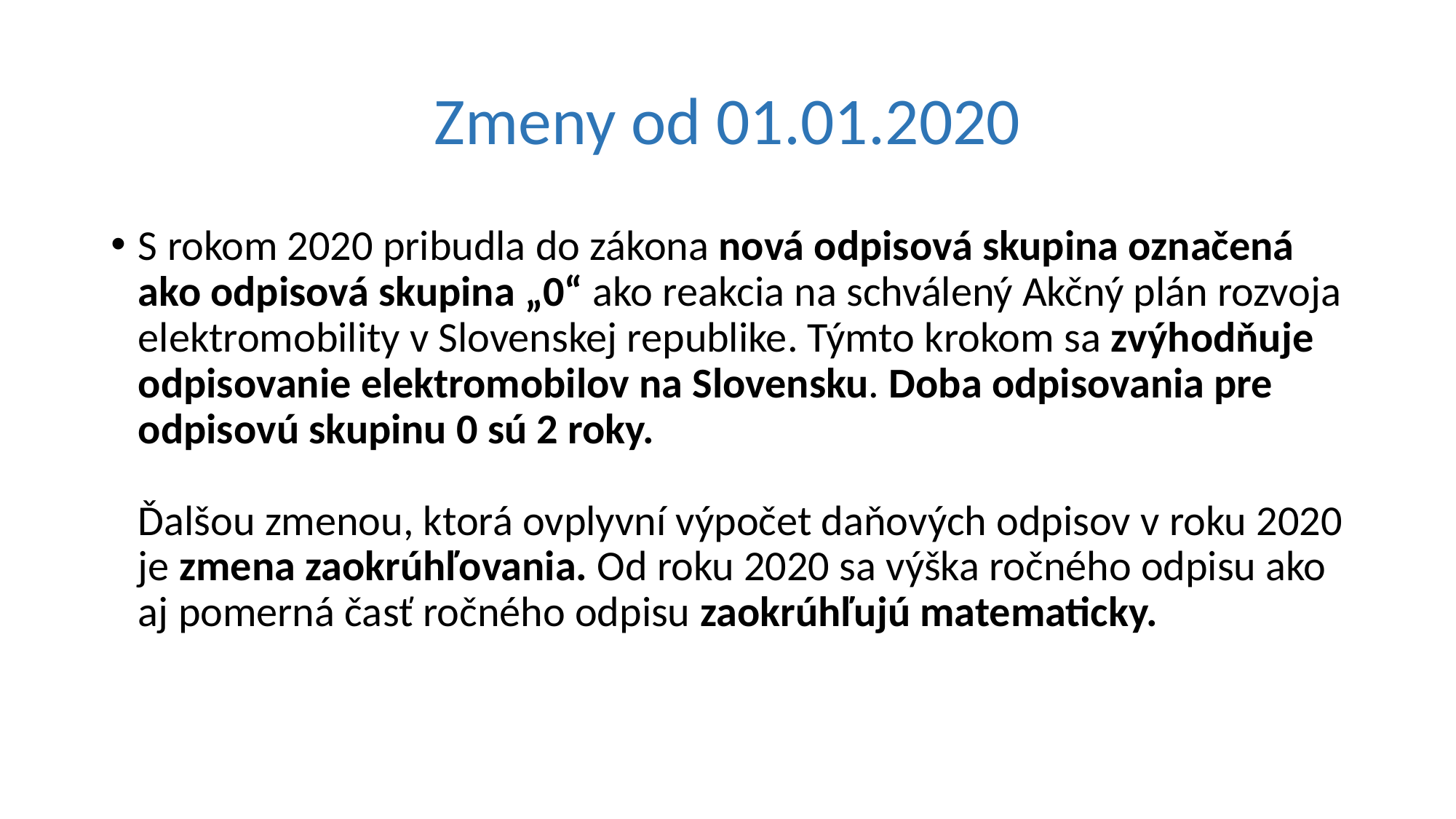

# Zmeny od 01.01.2020
S rokom 2020 pribudla do zákona nová odpisová skupina označená ako odpisová skupina „0“ ako reakcia na schválený Akčný plán rozvoja elektromobility v Slovenskej republike. Týmto krokom sa zvýhodňuje odpisovanie elektromobilov na Slovensku. Doba odpisovania pre odpisovú skupinu 0 sú 2 roky.
Ďalšou zmenou, ktorá ovplyvní výpočet daňových odpisov v roku 2020 je zmena zaokrúhľovania. Od roku 2020 sa výška ročného odpisu ako aj pomerná časť ročného odpisu zaokrúhľujú matematicky.